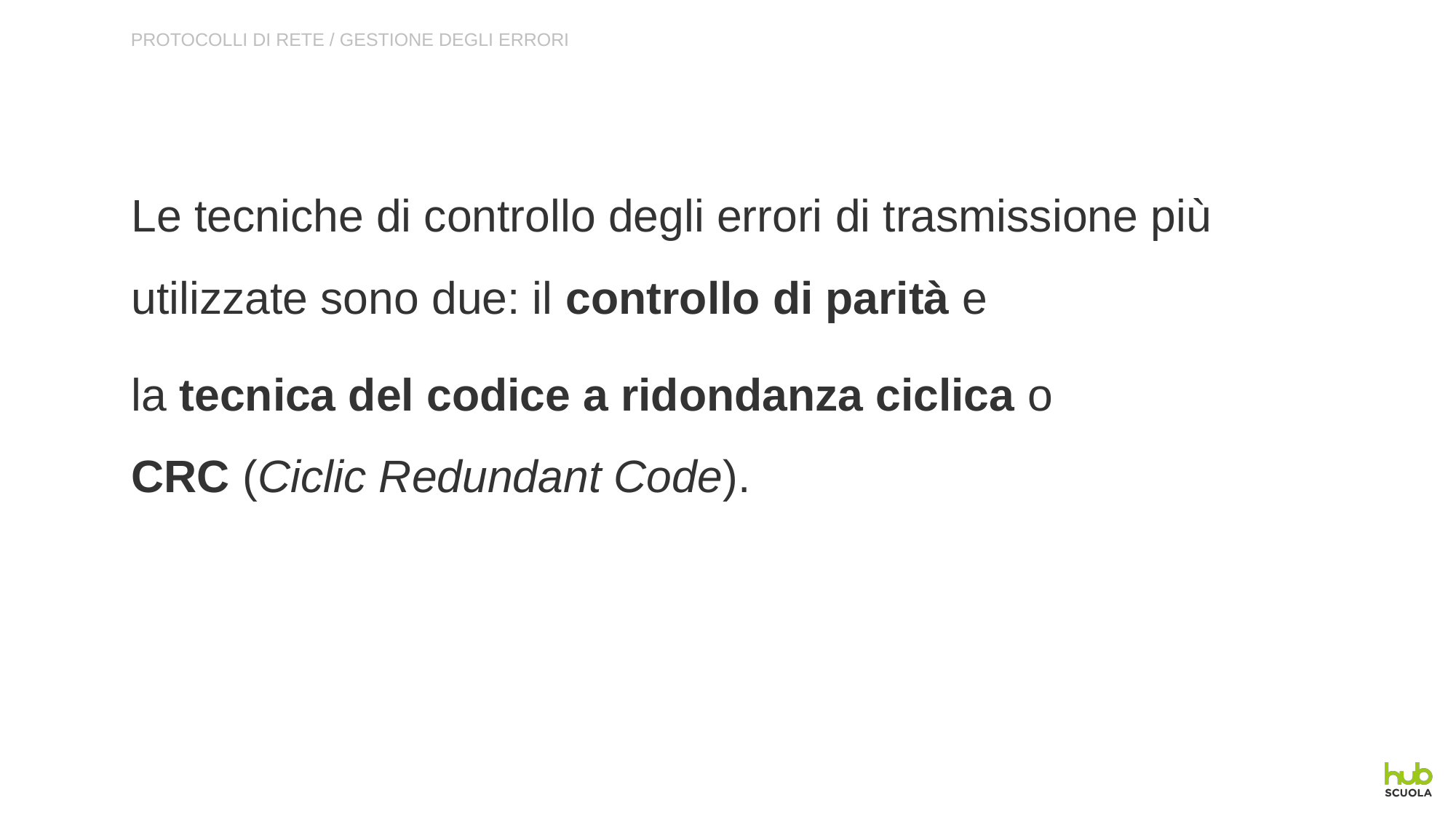

PROTOCOLLI DI RETE / GESTIONE DEGLI ERRORI

Le tecniche di controllo degli errori di trasmissione più utilizzate sono due: il controllo di parità e
la tecnica del codice a ridondanza ciclica o
CRC (Ciclic Redundant Code).